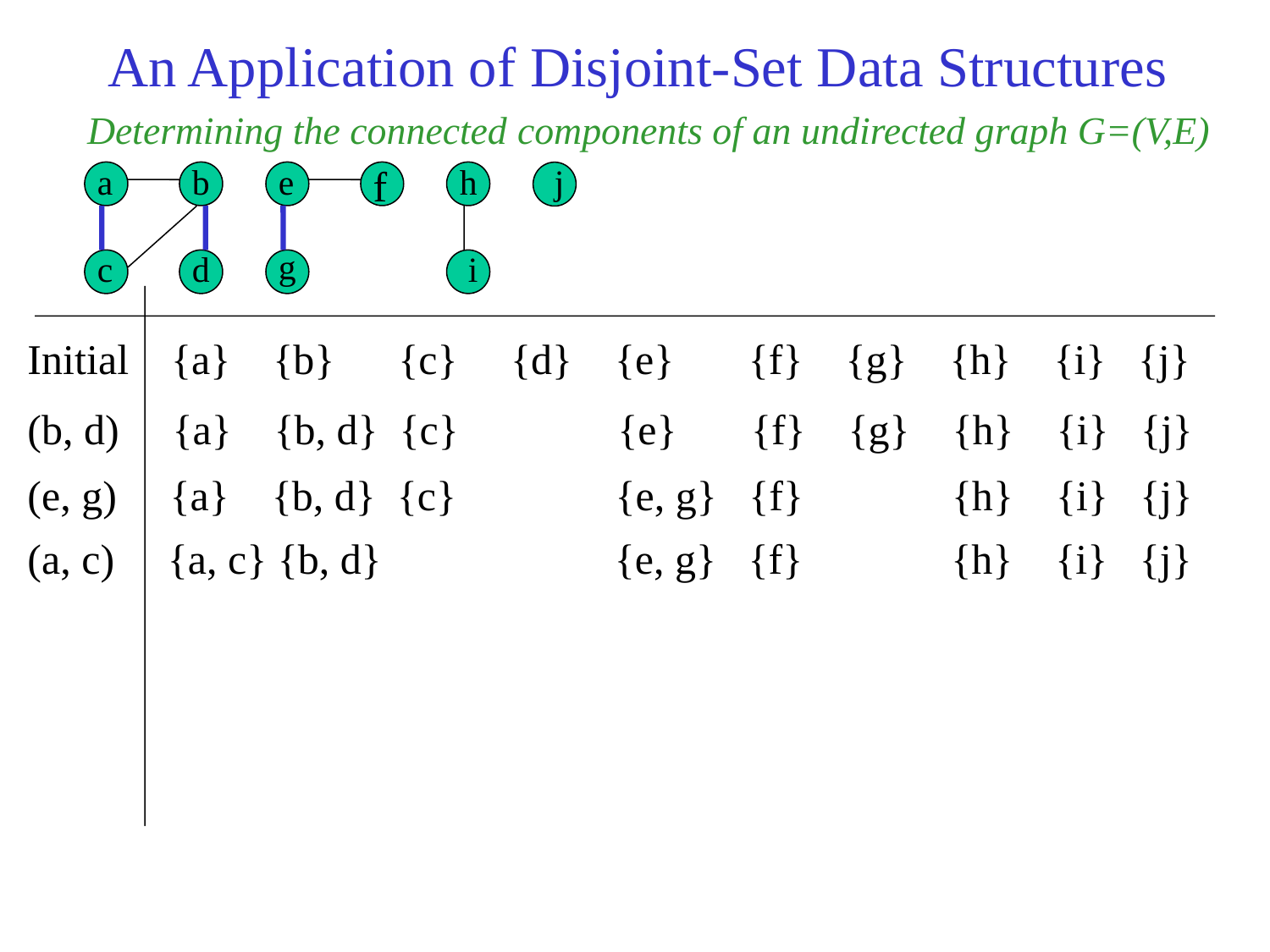

An Application of Disjoint-Set Data Structures
Determining the connected components of an undirected graph G=(V,E)
a
b
e
f
h
j

g
c
d
i

Initial    {a}    {b}      {c}     {d}    {e}       {f}    {g}    {h}    {i}   {j}
(b, d)     {a}    {b, d}  {c}               {e}       {f}    {g}    {h}    {i}   {j}

(e, g)     {a}    {b, d}  {c}               {e, g}   {f}              {h}    {i}   {j}

(a, c)     {a, c} {b, d}                      {e, g}   {f}              {h}    {i}   {j}